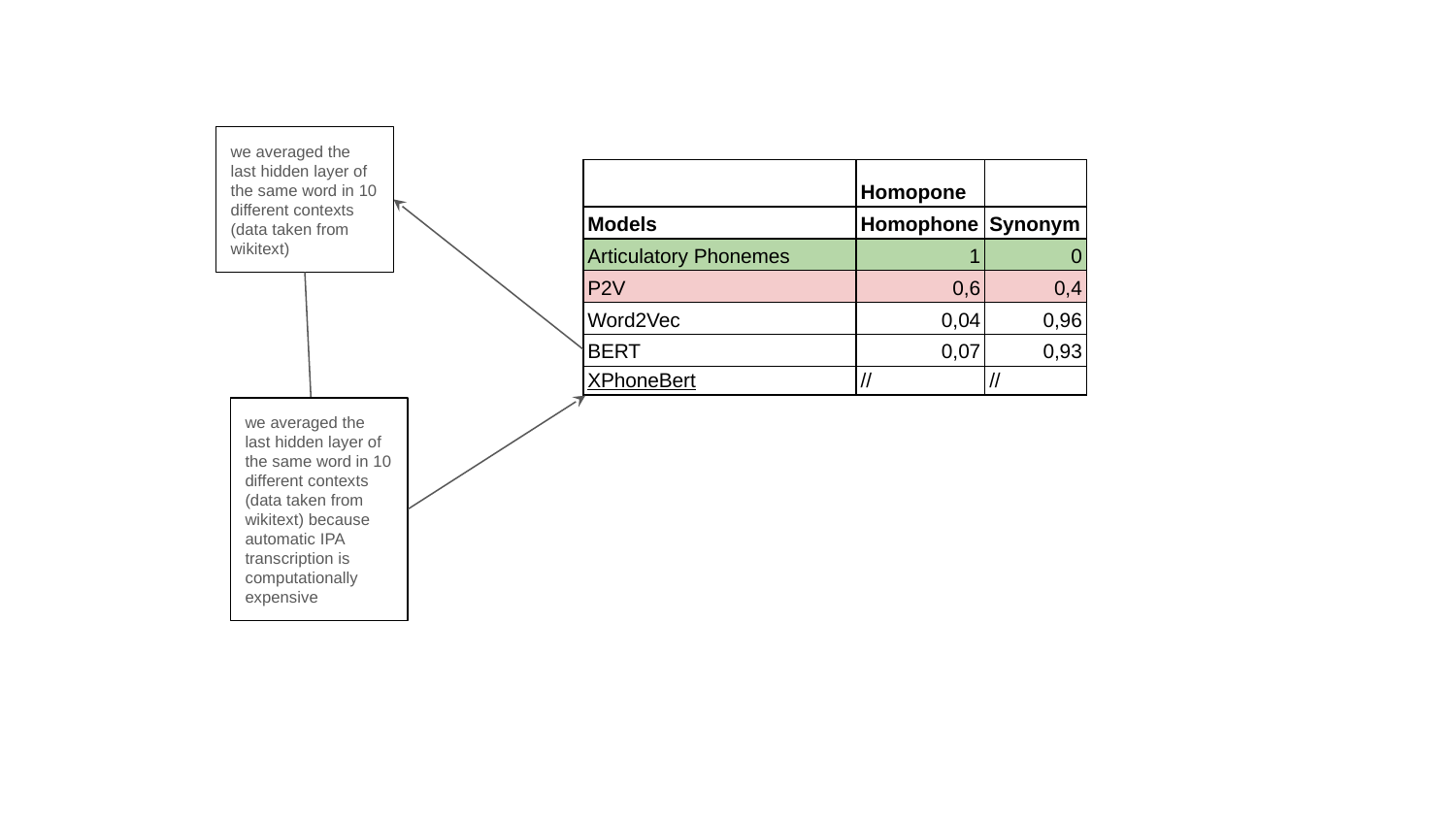

we averaged the last hidden layer of the same word in 10 different contexts (data taken from wikitext)
|  | Homopone |  |
| --- | --- | --- |
| Models | Homophone | Synonym |
| Articulatory Phonemes | 1 | 0 |
| P2V | 0,6 | 0,4 |
| Word2Vec | 0,04 | 0,96 |
| BERT | 0,07 | 0,93 |
| XPhoneBert | // | // |
|  |  |  |
we averaged the last hidden layer of the same word in 10 different contexts (data taken from wikitext) because automatic IPA transcription is computationally expensive